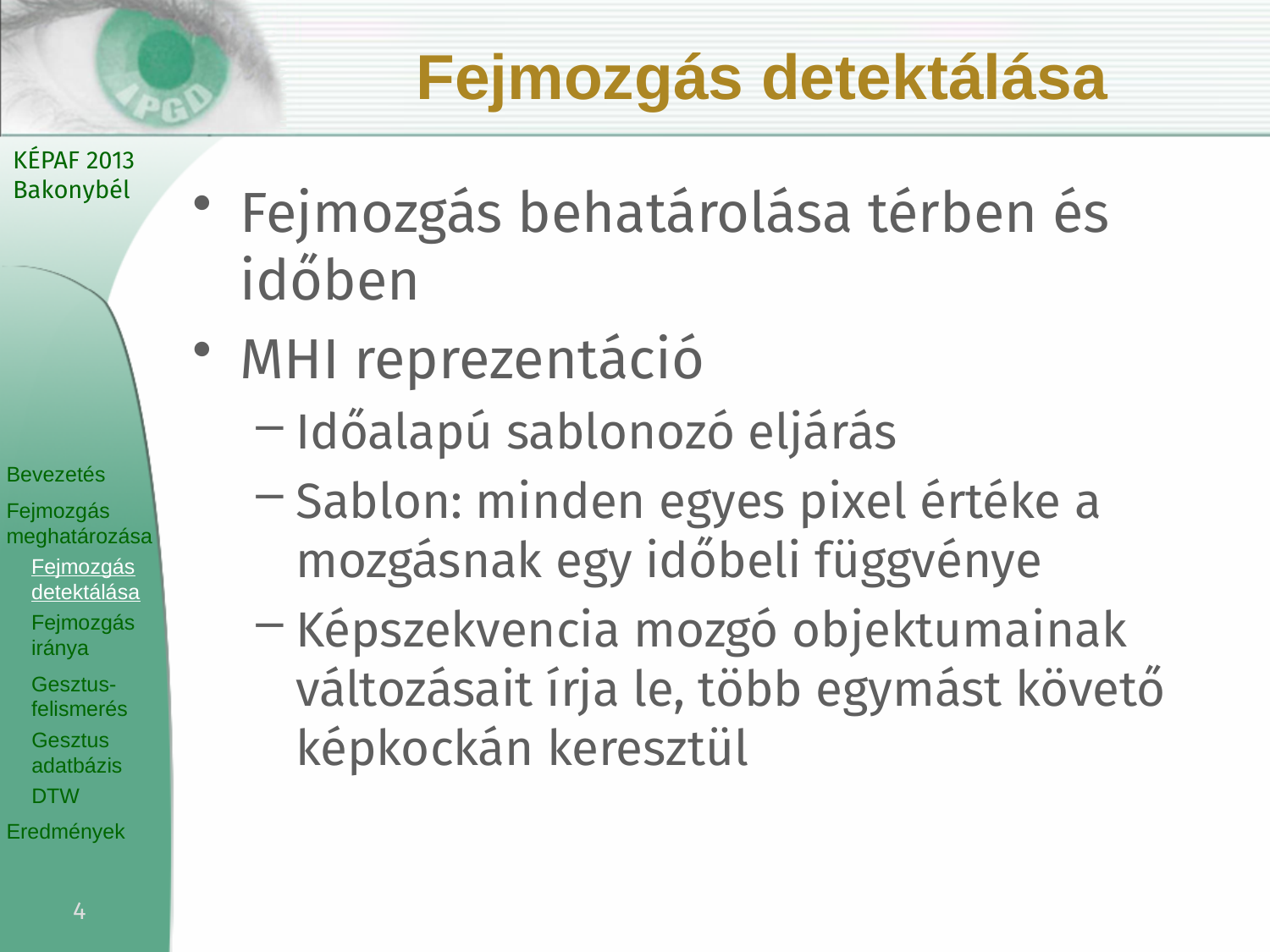

# Fejmozgás detektálása
Fejmozgás behatárolása térben és időben
MHI reprezentáció
Időalapú sablonozó eljárás
Sablon: minden egyes pixel értéke a mozgásnak egy időbeli függvénye
Képszekvencia mozgó objektumainak változásait írja le, több egymást követő képkockán keresztül

4